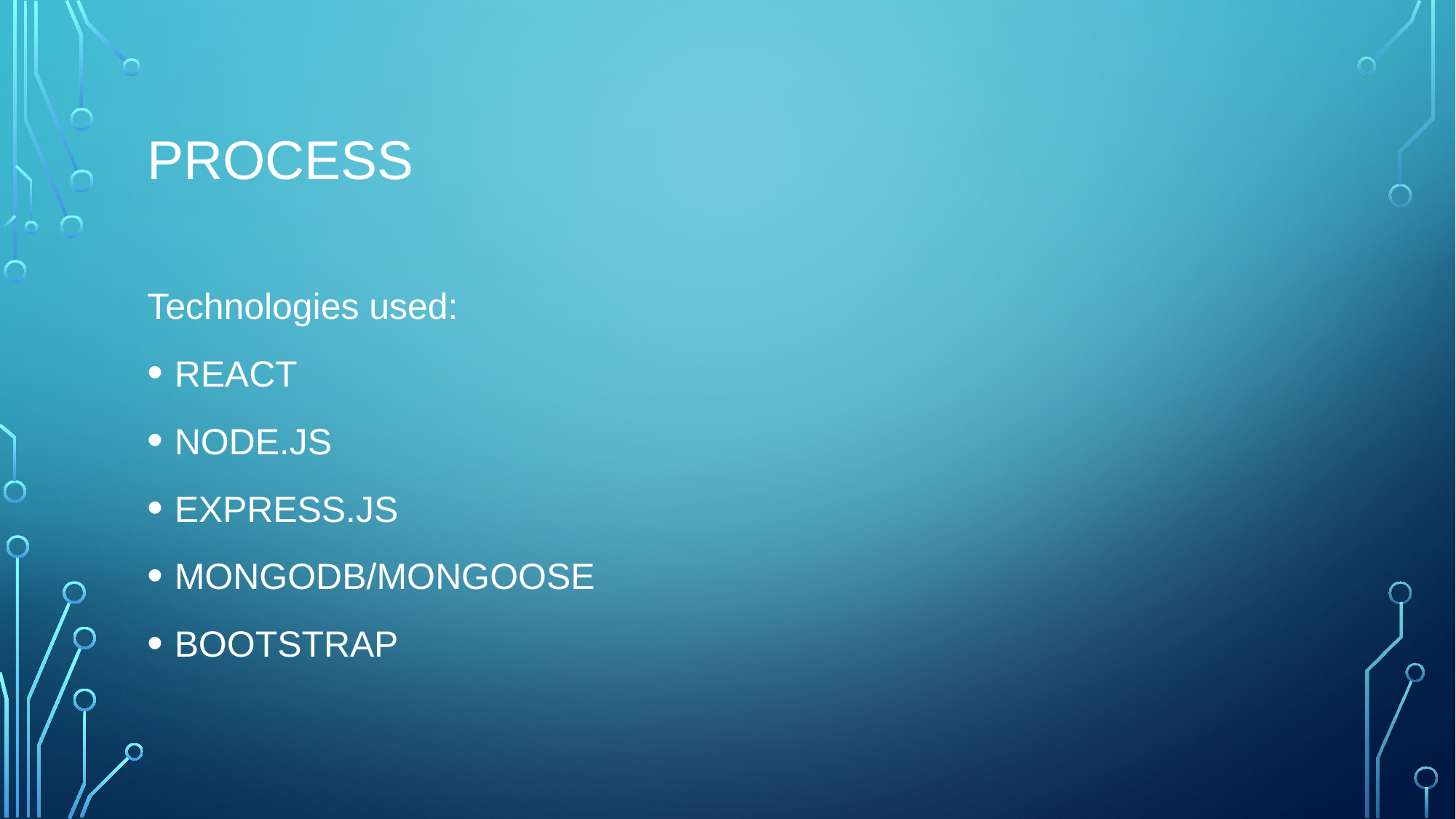

# process
Technologies used:
REACT
NODE.JS
EXPRESS.JS
MONGODB/MONGOOSE
BOOTSTRAP